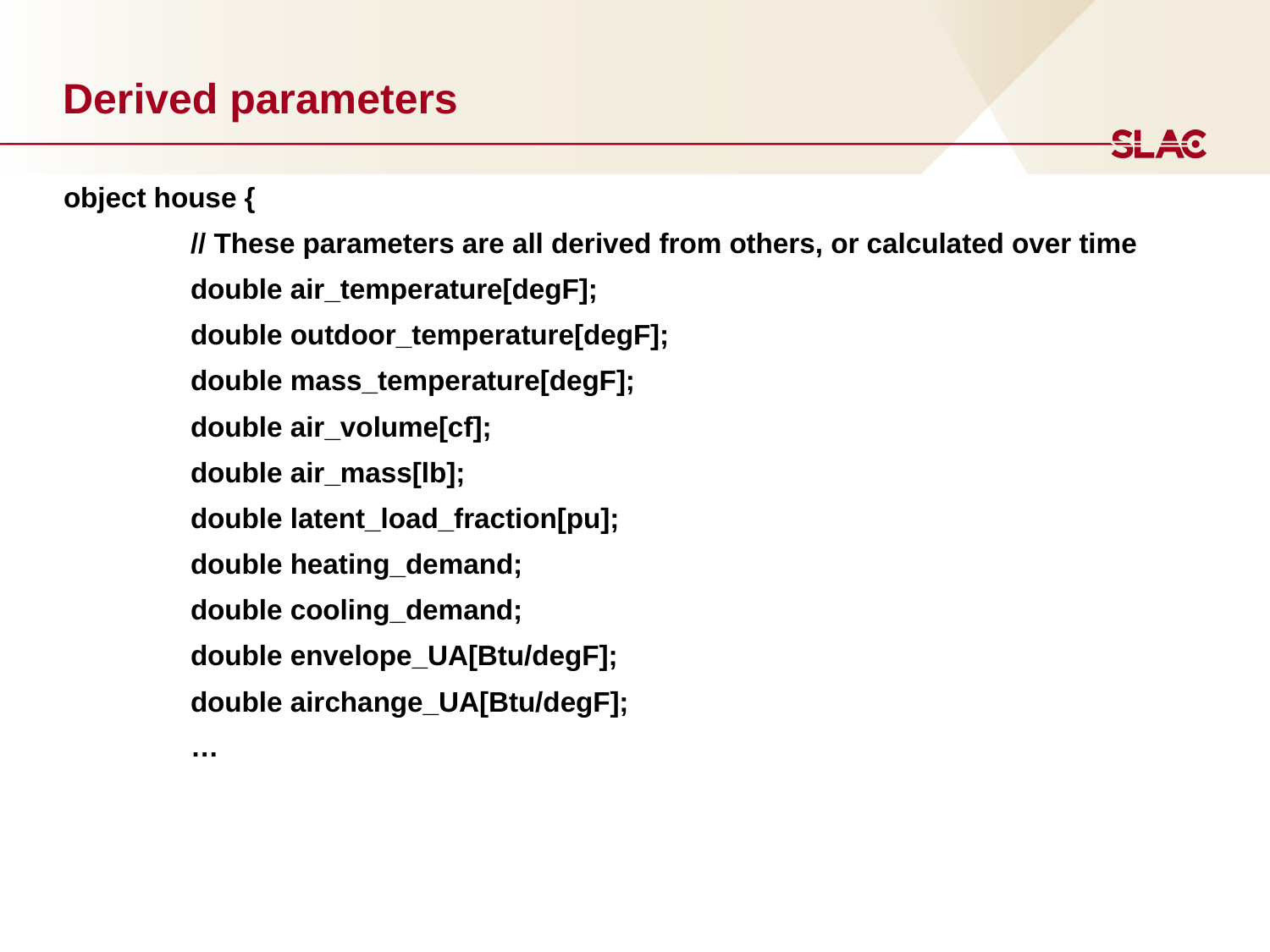

# Derived parameters
object house {
	// These parameters are all derived from others, or calculated over time
	double air_temperature[degF];
	double outdoor_temperature[degF];
	double mass_temperature[degF];
	double air_volume[cf];
	double air_mass[lb];
	double latent_load_fraction[pu];
	double heating_demand;
	double cooling_demand;
	double envelope_UA[Btu/degF];
	double airchange_UA[Btu/degF];
	…